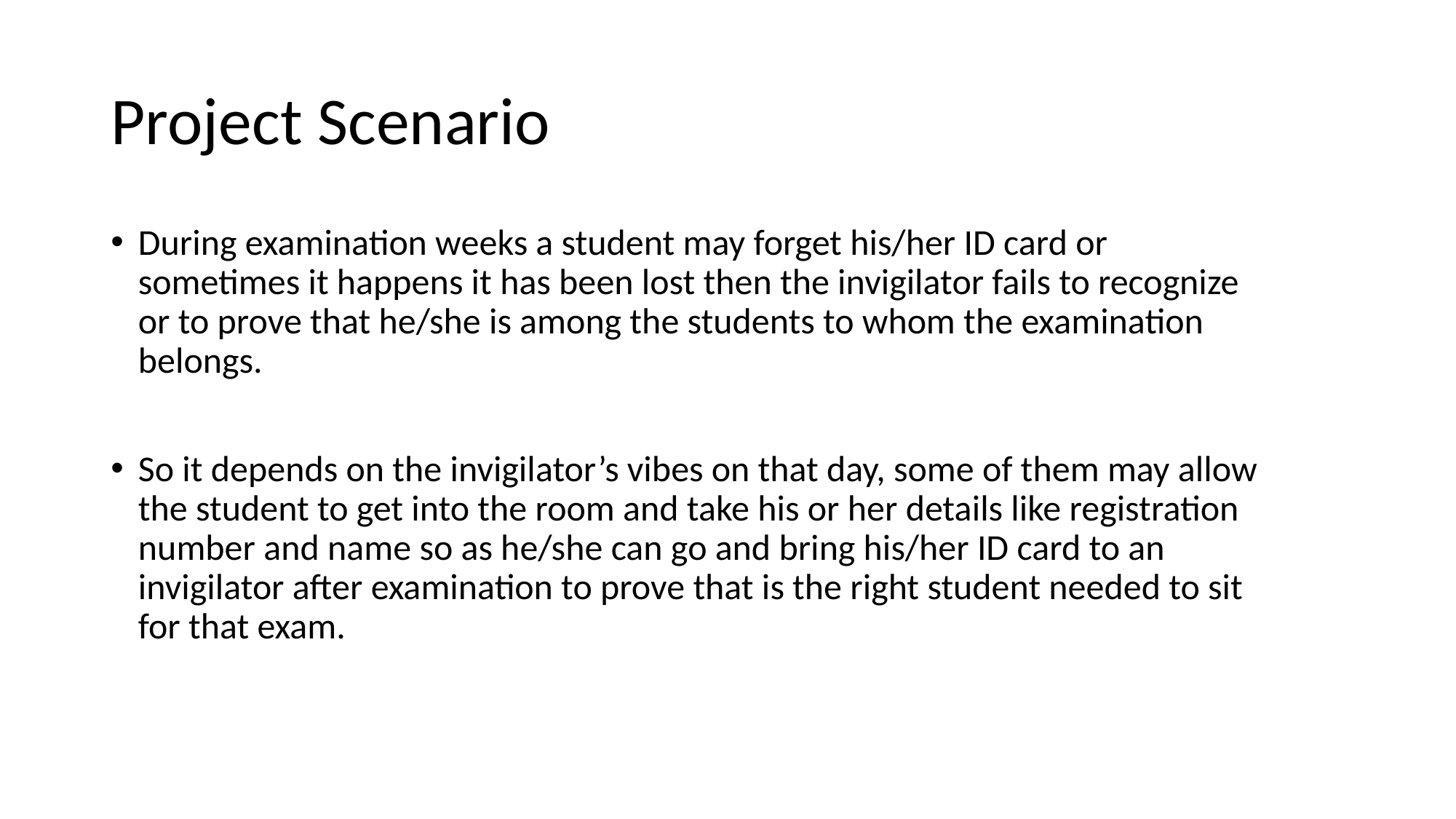

# Project Scenario
During examination weeks a student may forget his/her ID card or sometimes it happens it has been lost then the invigilator fails to recognize or to prove that he/she is among the students to whom the examination belongs.

So it depends on the invigilator’s vibes on that day, some of them may allow the student to get into the room and take his or her details like registration number and name so as he/she can go and bring his/her ID card to an invigilator after examination to prove that is the right student needed to sit for that exam.